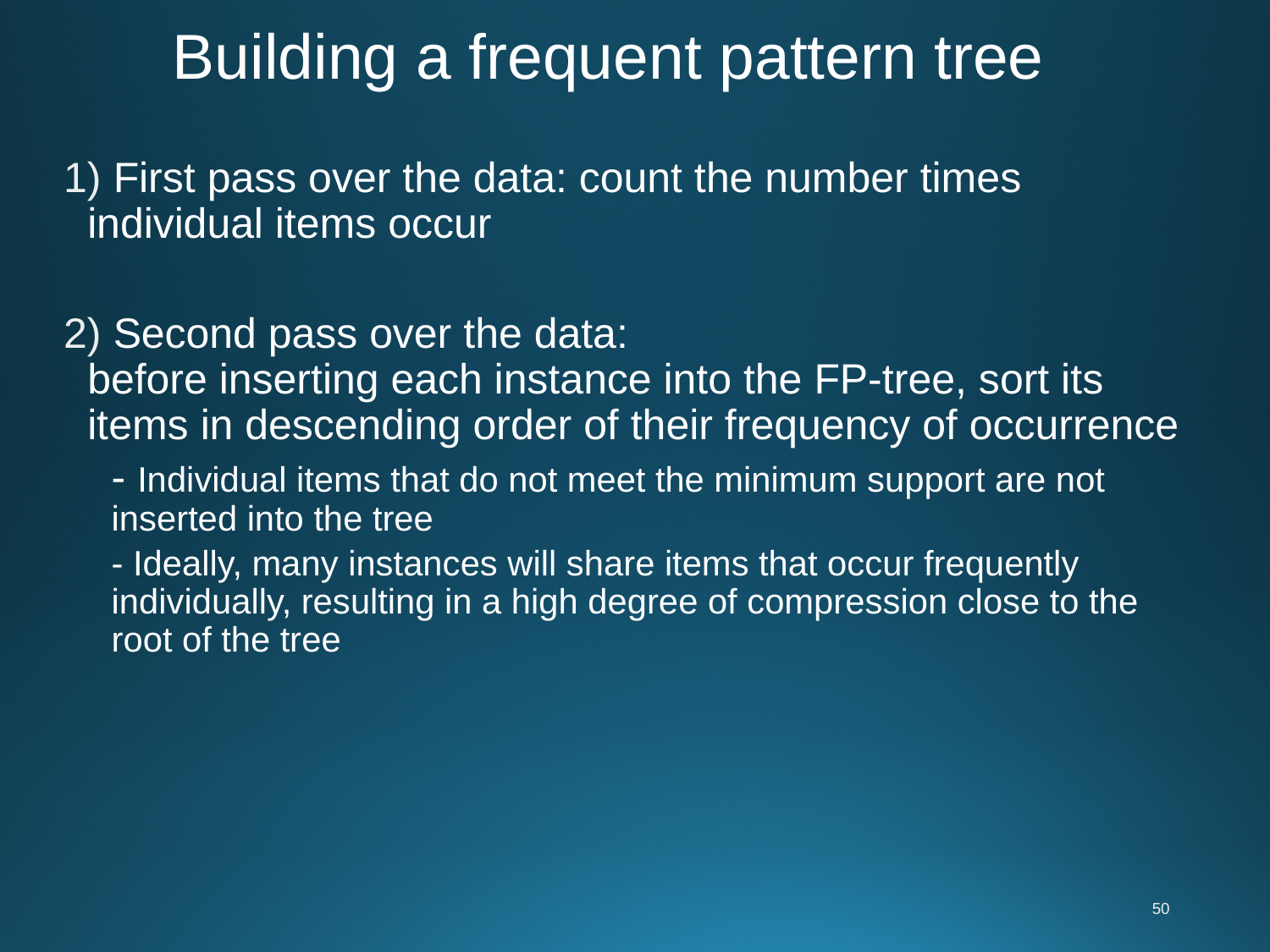

Building a frequent pattern tree
 First pass over the data: count the number times individual items occur
 Second pass over the data:
before inserting each instance into the FP-tree, sort its items in descending order of their frequency of occurrence
- Individual items that do not meet the minimum support are not inserted into the tree
- Ideally, many instances will share items that occur frequently individually, resulting in a high degree of compression close to the root of the tree
50